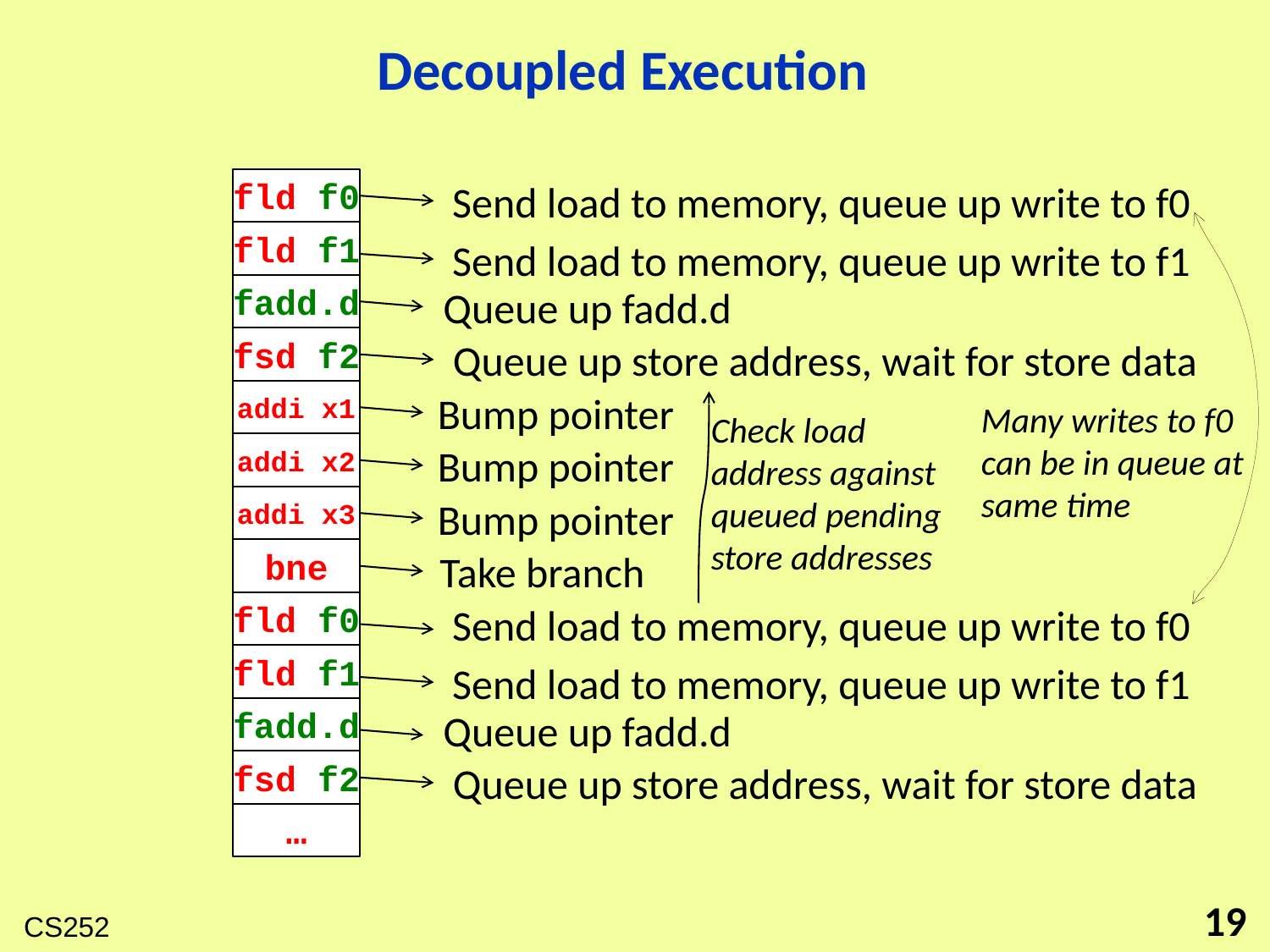

# Decoupled Execution
fld f0
Send load to memory, queue up write to f0

Many writes to f0 can be in queue at same time
fld f1
Send load to memory, queue up write to f1
fadd.d
Queue up fadd.d
fsd f2
Queue up store address, wait for store data
addi x1
Bump pointer
Check load address against queued pending store addresses
addi x2
Bump pointer
addi x3
Bump pointer
bne
Take branch
fld f0
Send load to memory, queue up write to f0
fld f1
Send load to memory, queue up write to f1
fadd.d
Queue up fadd.d
fsd f2
Queue up store address, wait for store data
…
19